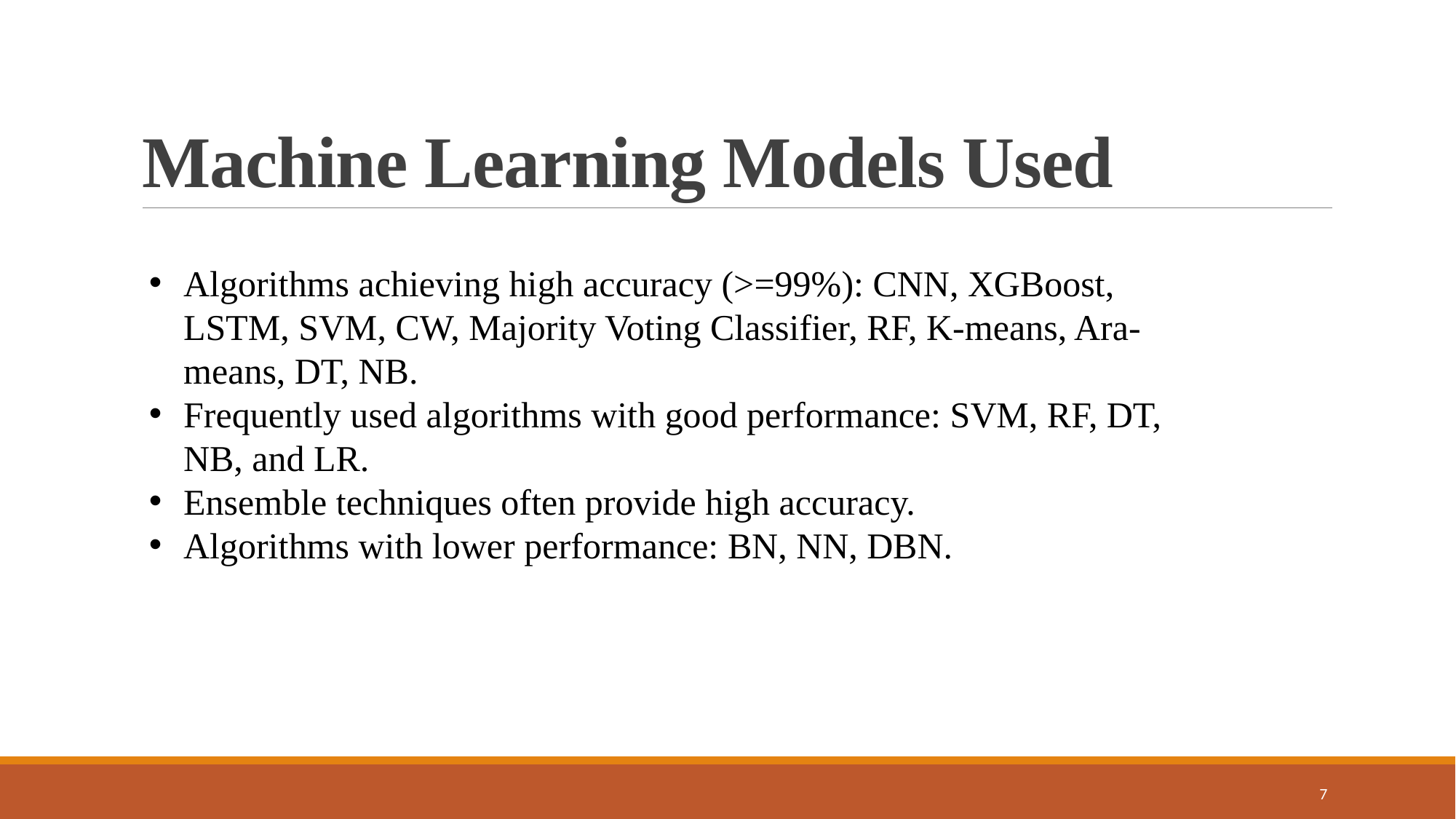

# Machine Learning Models Used
Algorithms achieving high accuracy (>=99%): CNN, XGBoost, LSTM, SVM, CW, Majority Voting Classifier, RF, K-means, Ara-means, DT, NB.
Frequently used algorithms with good performance: SVM, RF, DT, NB, and LR.
Ensemble techniques often provide high accuracy.
Algorithms with lower performance: BN, NN, DBN.

7